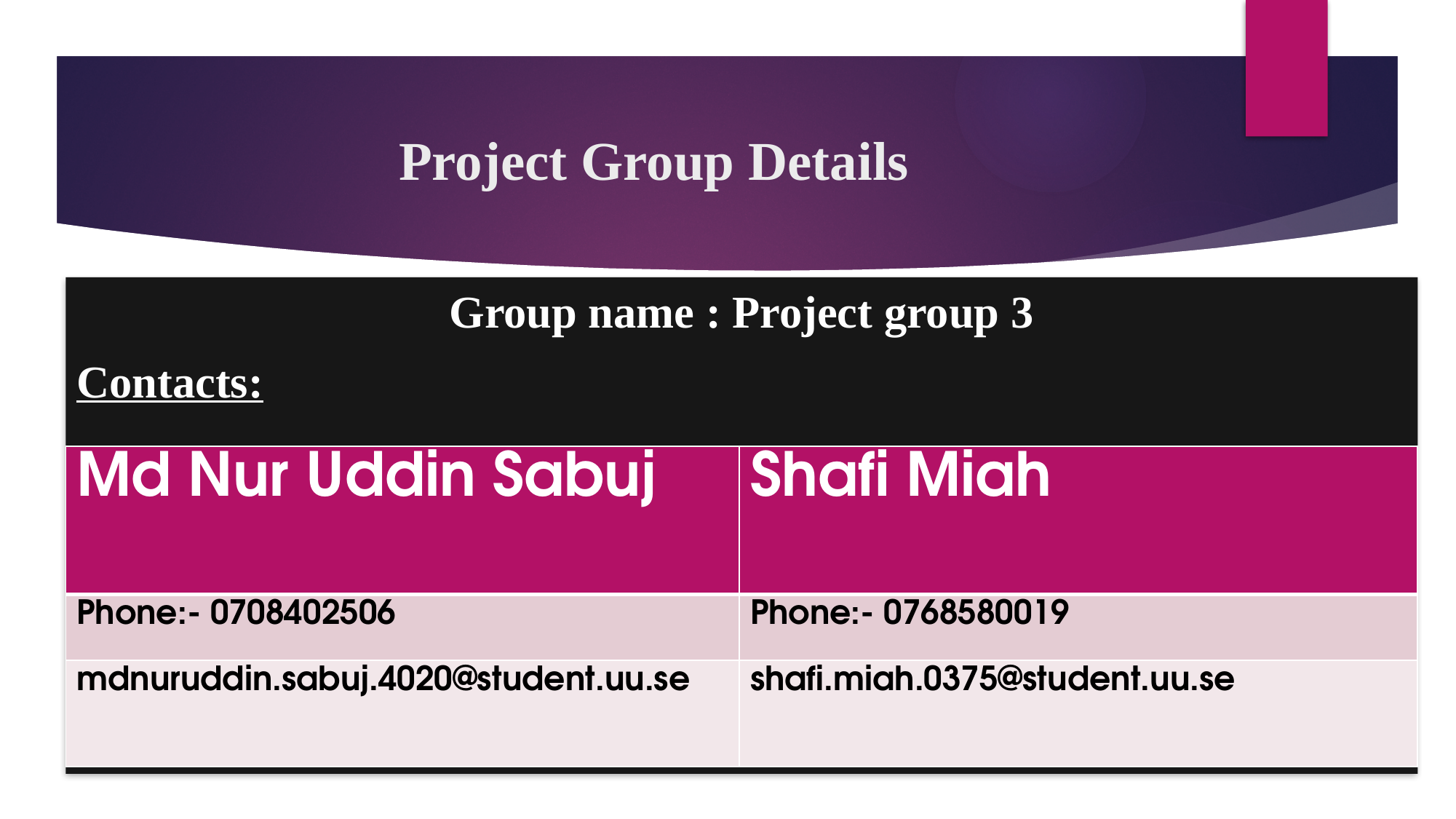

# Project Group Details
Group name : Project group 3
Contacts:

| Md Nur Uddin Sabuj | Shafi Miah |
| --- | --- |
| Phone:- 0708402506 | Phone:- 0768580019 |
| mdnuruddin.sabuj.4020@student.uu.se | shafi.miah.0375@student.uu.se |